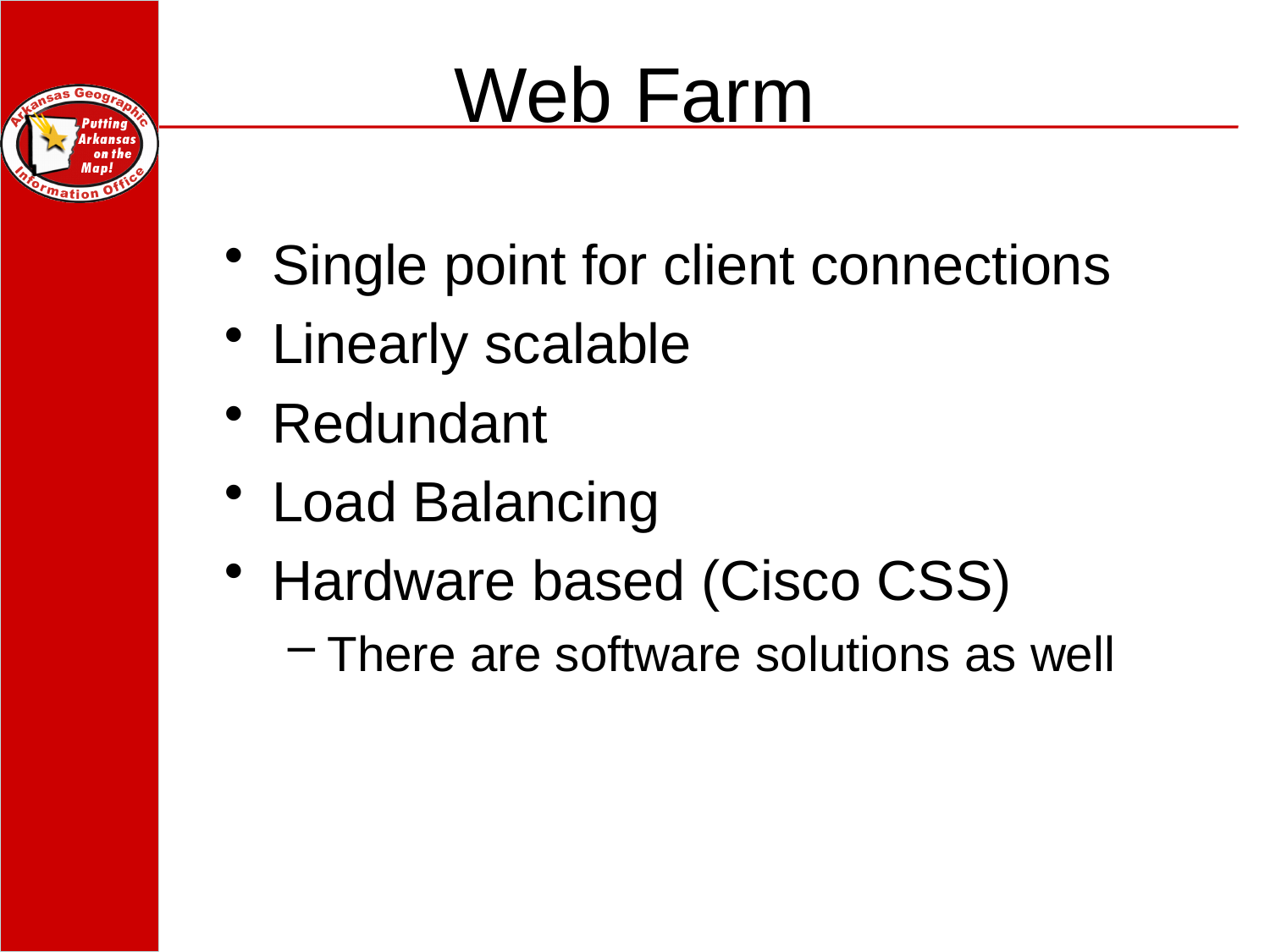

# Web Farm
Single point for client connections
Linearly scalable
Redundant
Load Balancing
Hardware based (Cisco CSS)
There are software solutions as well